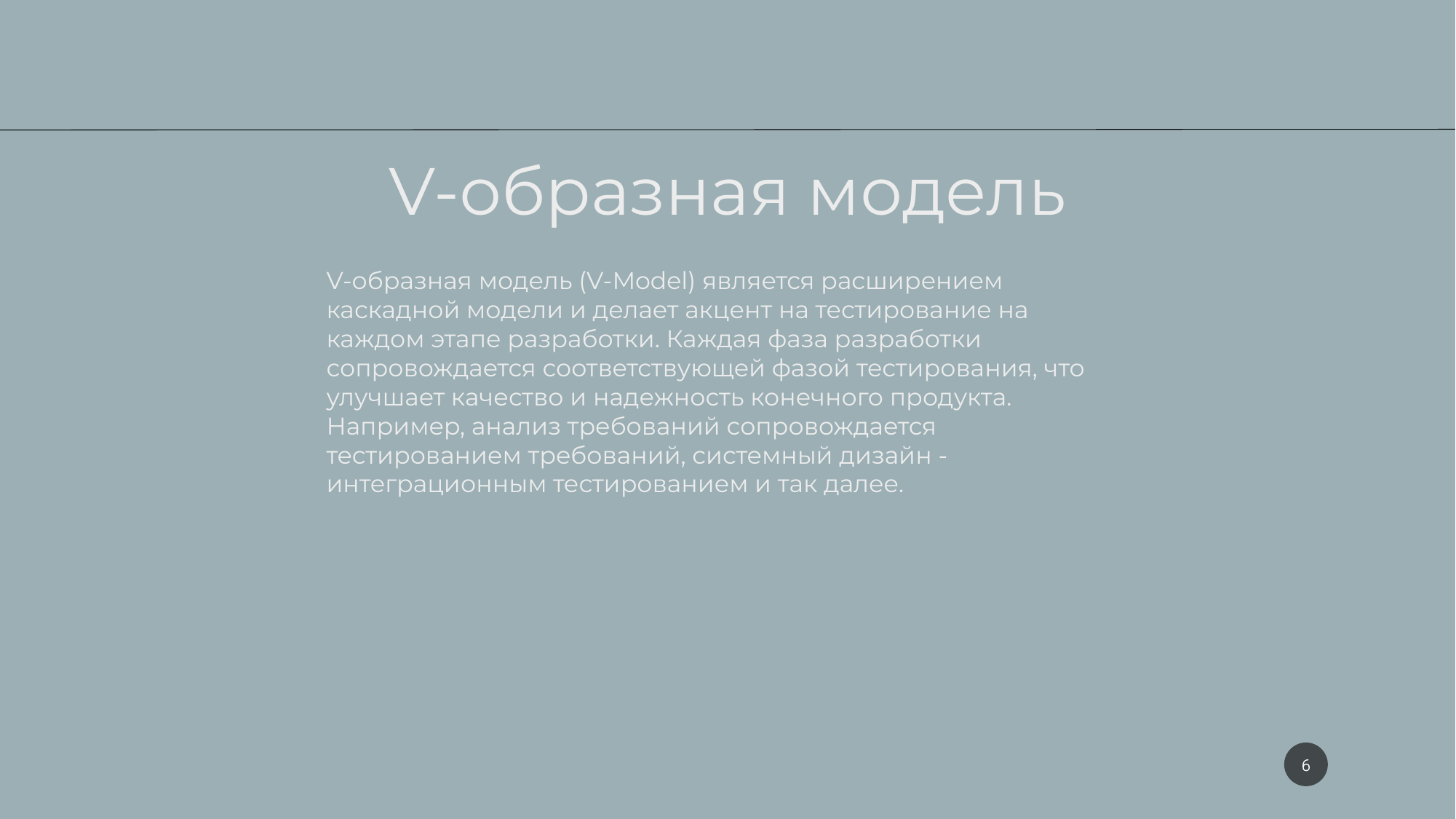

V-образная модель
V-образная модель (V-Model) является расширением каскадной модели и делает акцент на тестирование на каждом этапе разработки. Каждая фаза разработки сопровождается соответствующей фазой тестирования, что улучшает качество и надежность конечного продукта. Например, анализ требований сопровождается тестированием требований, системный дизайн - интеграционным тестированием и так далее.
6